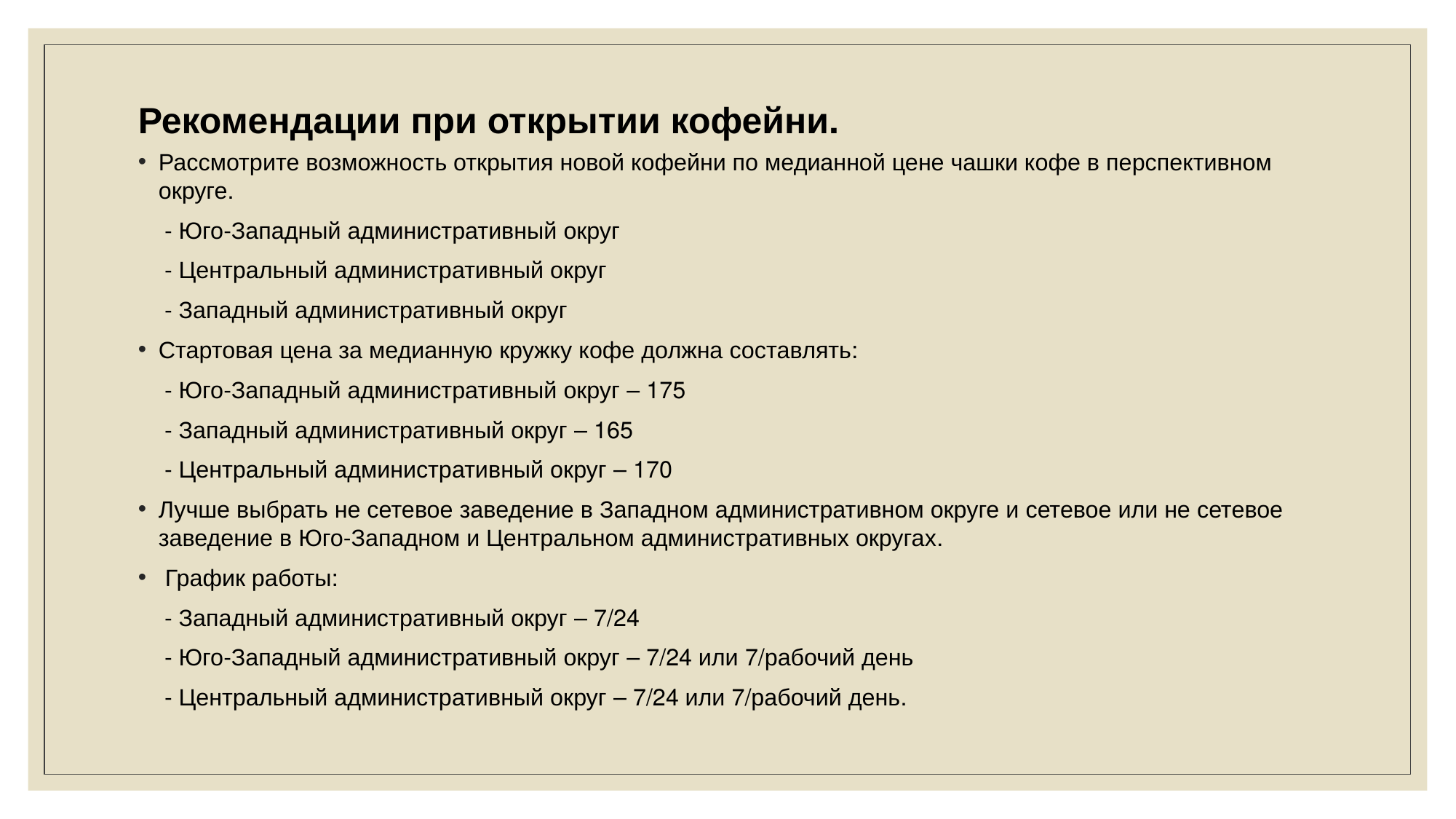

# Рекомендации при открытии кофейни.
Рассмотрите возможность открытия новой кофейни по медианной цене чашки кофе в перспективном округе.
    - Юго-Западный административный округ
    - Центральный административный округ
    - Западный административный округ
Стартовая цена за медианную кружку кофе должна составлять:
    - Юго-Западный административный округ – 175
    - Западный административный округ – 165
    - Центральный административный округ – 170
Лучше выбрать не сетевое заведение в Западном административном округе и сетевое или не сетевое заведение в Юго-Западном и Центральном административных округах.
 График работы:
    - Западный административный округ – 7/24
    - Юго-Западный административный округ – 7/24 или 7/рабочий день
    - Центральный административный округ – 7/24 или 7/рабочий день.